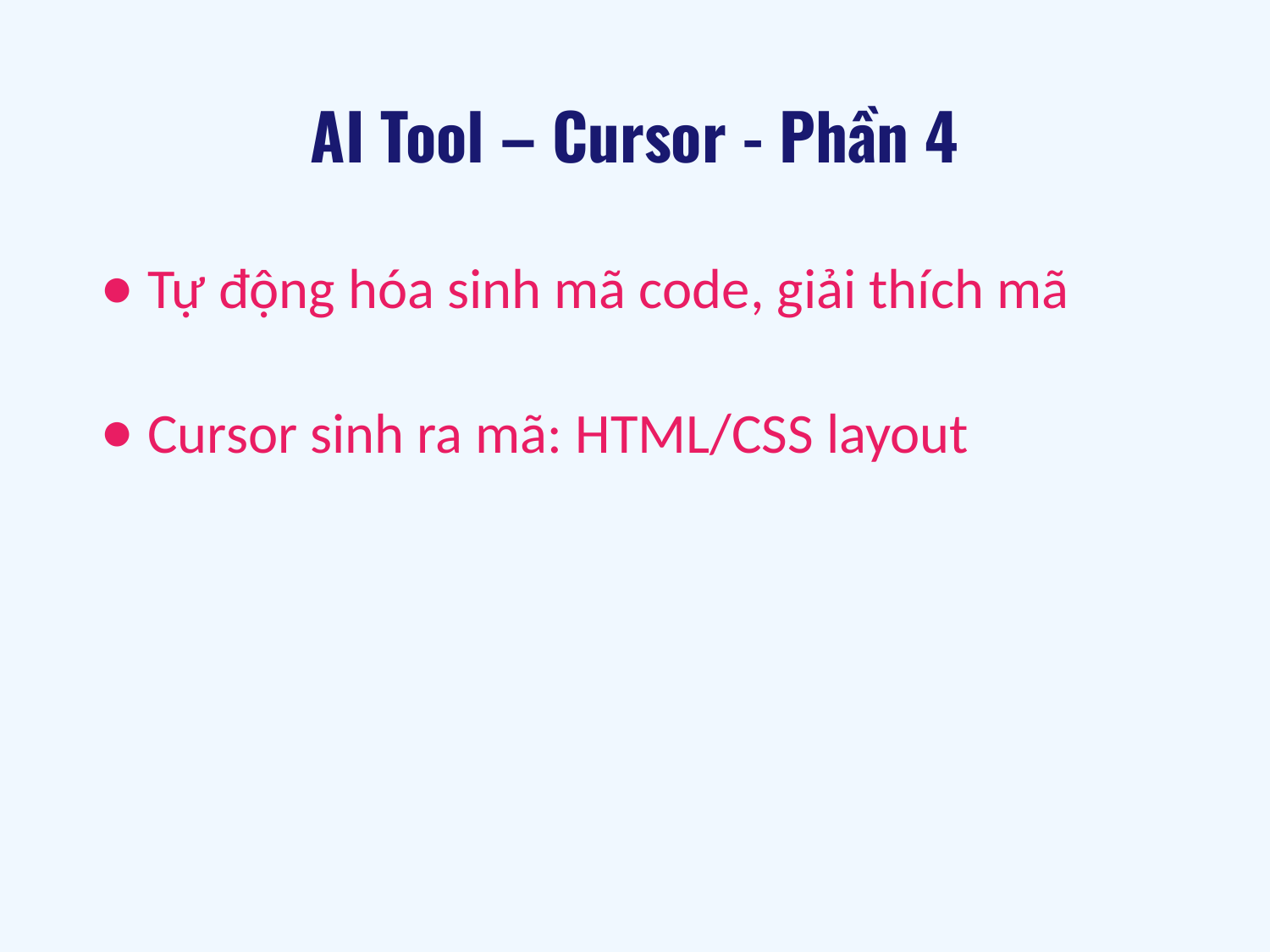

# AI Tool – Cursor - Phần 4
Tự động hóa sinh mã code, giải thích mã

Cursor sinh ra mã: HTML/CSS layout